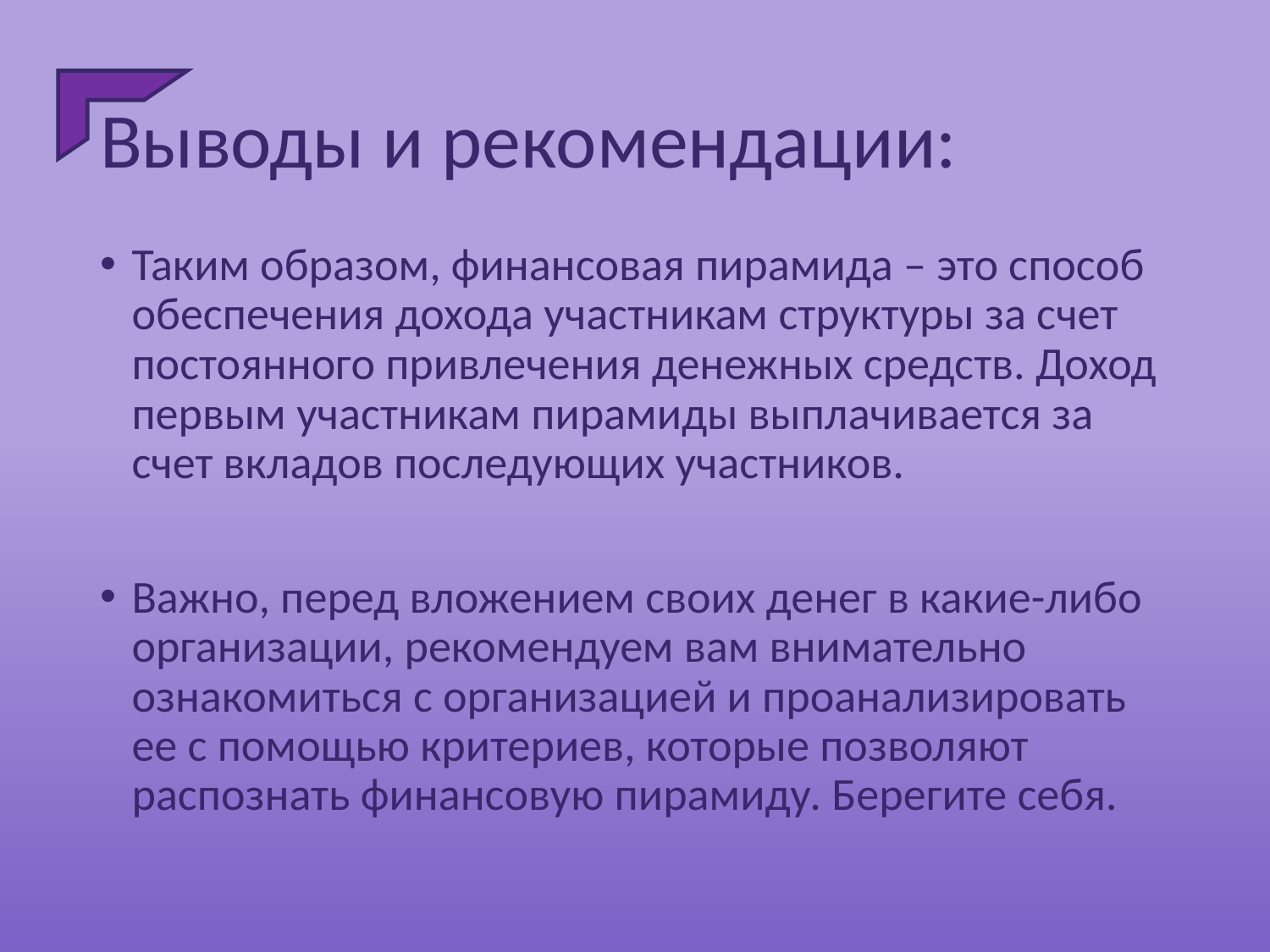

# Выводы и рекомендации:

Таким образом, финансовая пирамида – это способ обеспечения дохода участникам структуры за счет постоянного привлечения денежных средств. Доход первым участникам пирамиды выплачивается за счет вкладов последующих участников.

Важно, перед вложением своих денег в какие-либо организации, рекомендуем вам внимательно ознакомиться с организацией и проанализировать ее с помощью критериев, которые позволяют распознать финансовую пирамиду. Берегите себя.